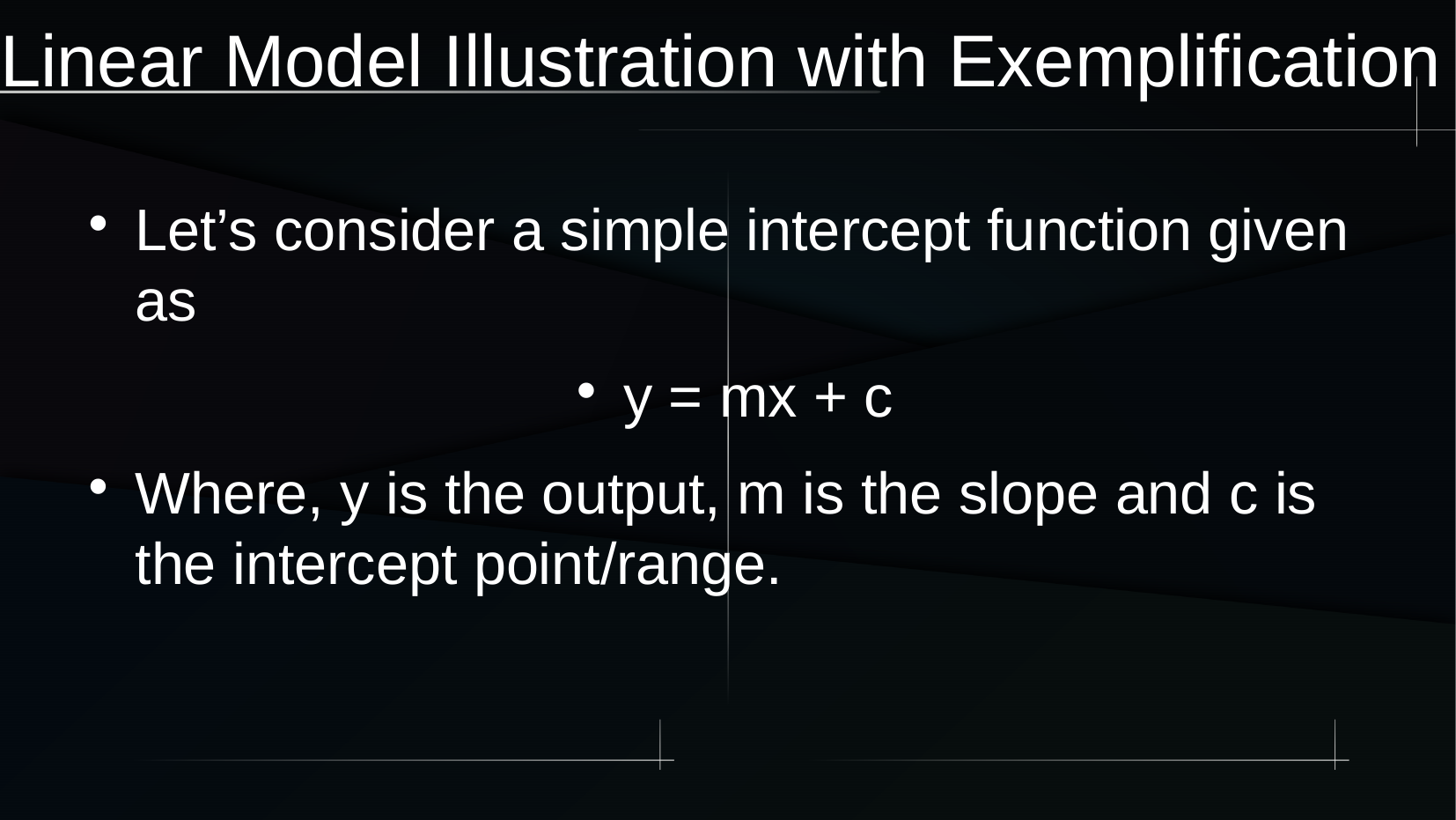

Linear Model Illustration with Exemplification
Let’s consider a simple intercept function given as
y = mx + c
Where, y is the output, m is the slope and c is the intercept point/range.